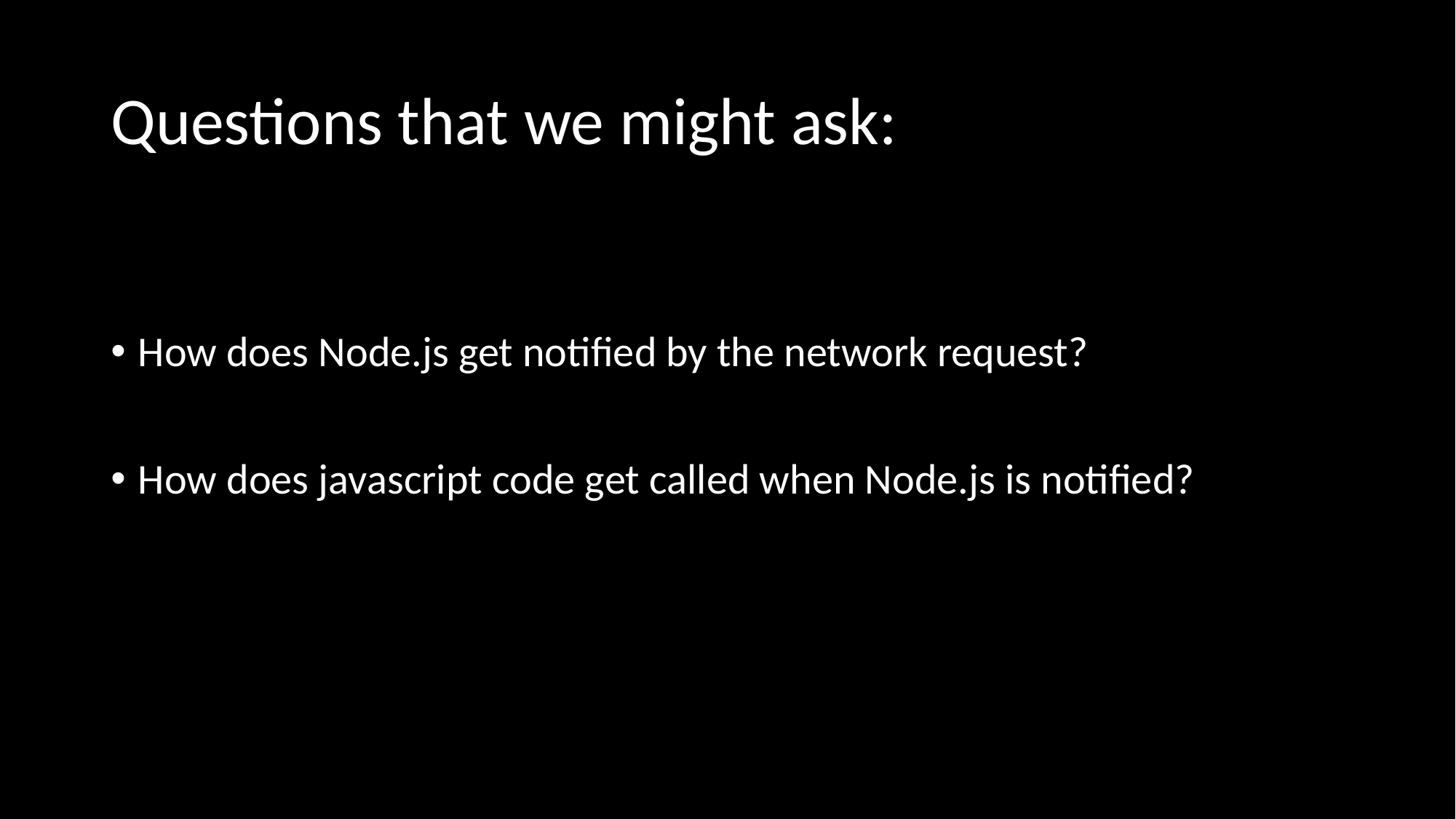

# Questions that we might ask:
How does Node.js get notified by the network request?

How does javascript code get called when Node.js is notified?